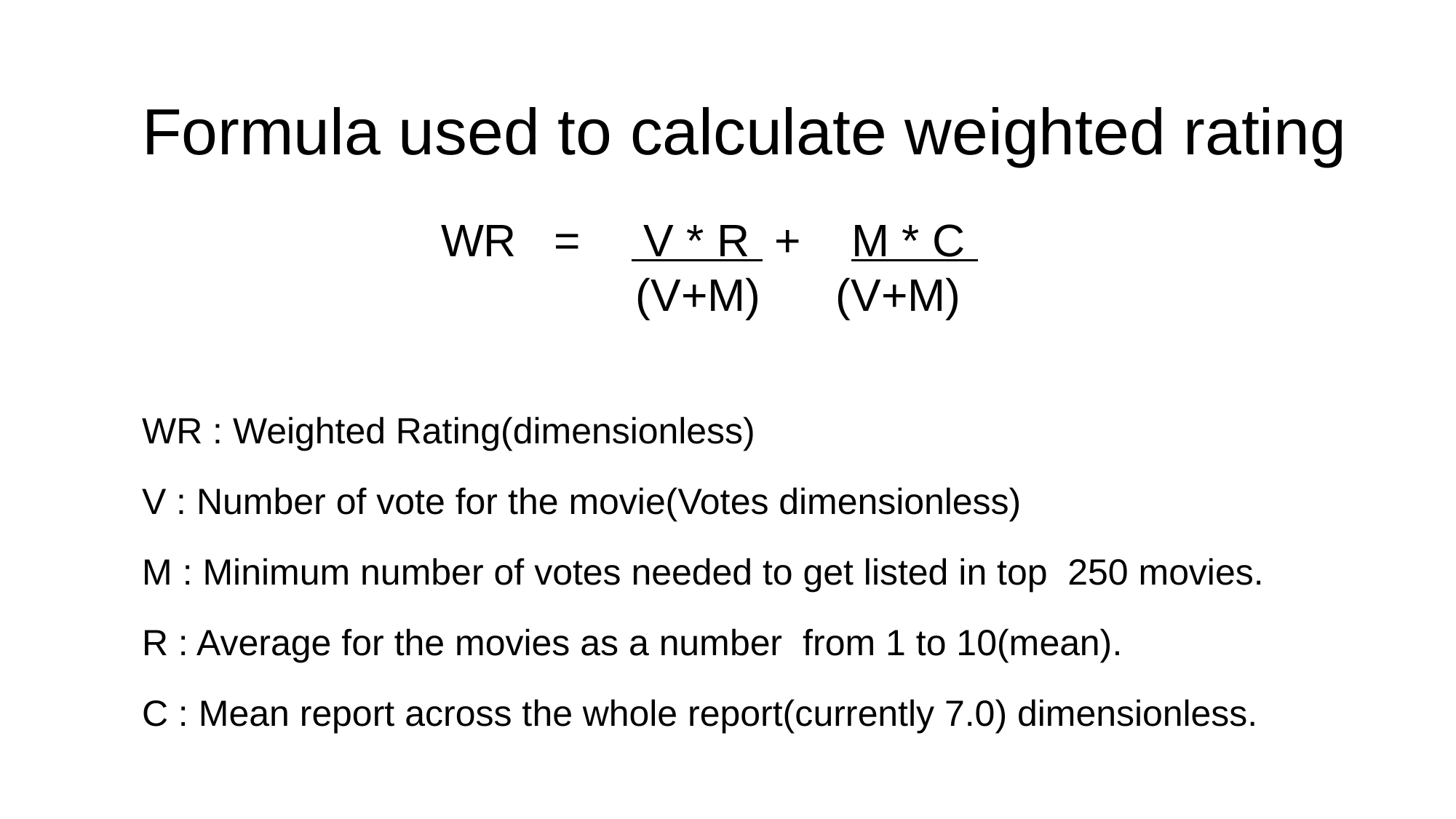

Formula used to calculate weighted rating

                        WR   =     V * R  +    M * C
                                   (V+M)      (V+M)

WR : Weighted Rating(dimensionless)
V : Number of vote for the movie(Votes dimensionless)
M : Minimum number of votes needed to get listed in top  250 movies.
R : Average for the movies as a number  from 1 to 10(mean).
C : Mean report across the whole report(currently 7.0) dimensionless.